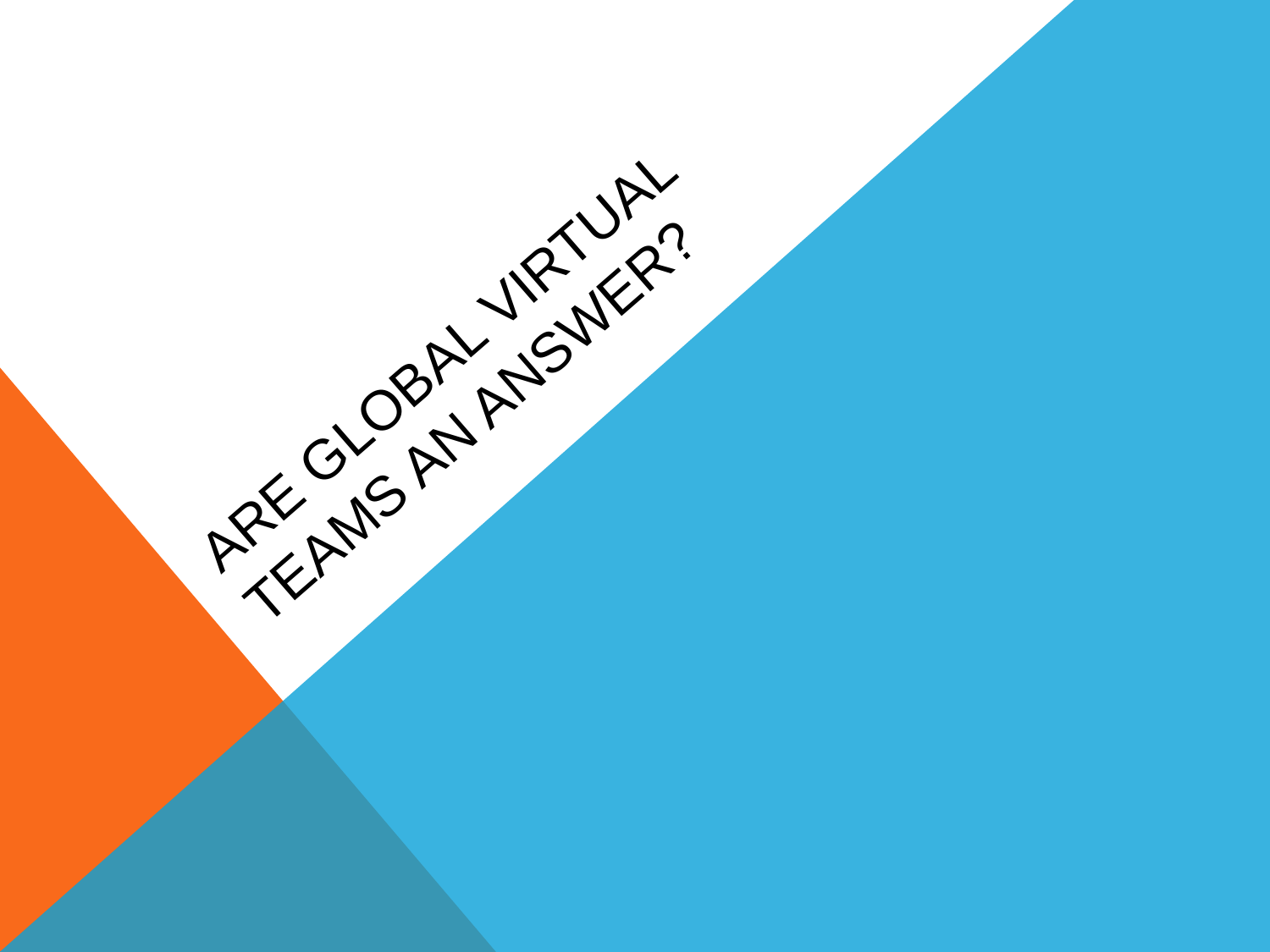

# Are Global virtual teams an answer?